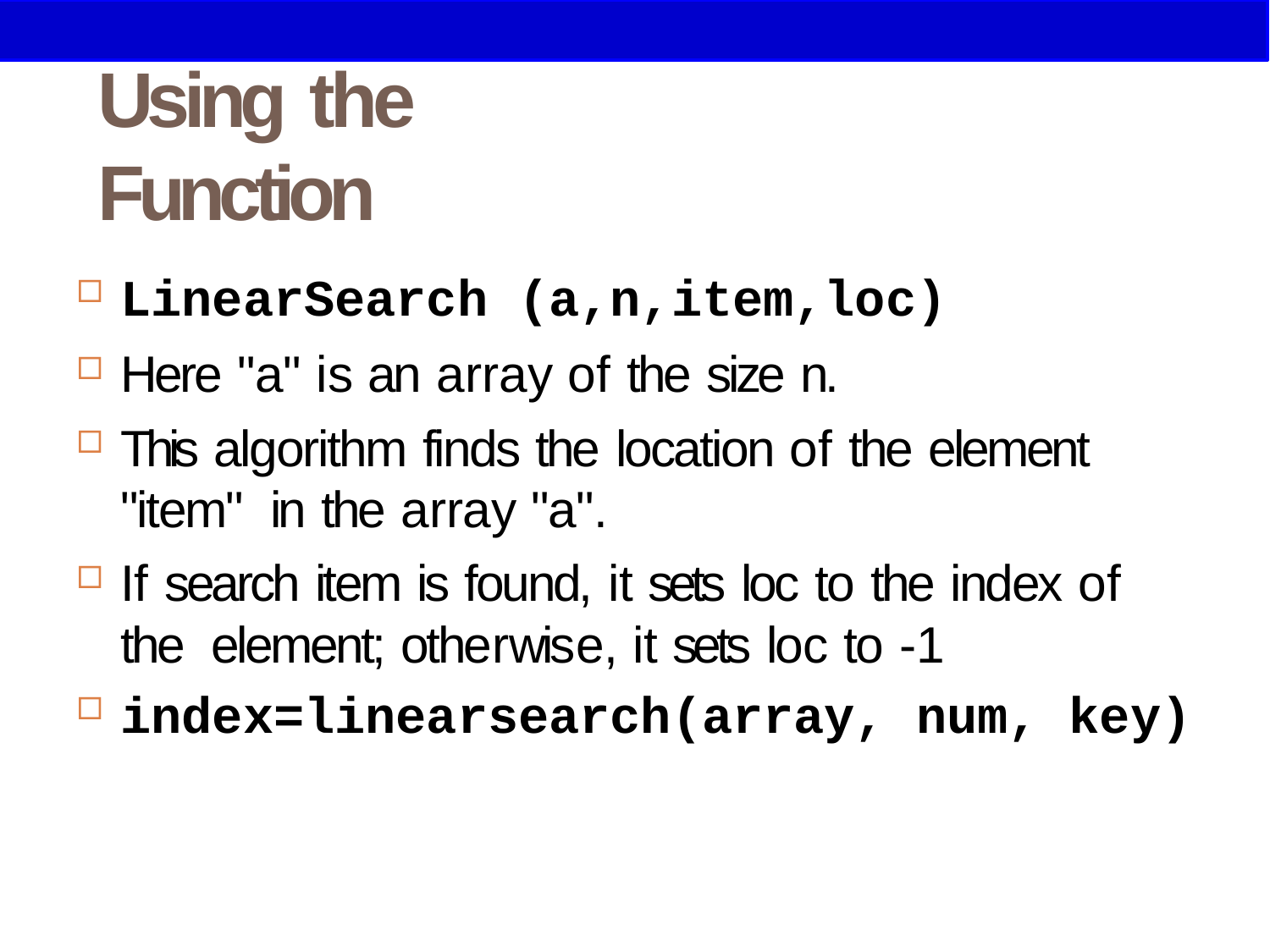

# Using the Function
38
LinearSearch (a,n,item,loc)
Here "a" is an array of the size n.
This algorithm finds the location of the element "item"  in the array "a".
If search item is found, it sets loc to the index of the  element; otherwise, it sets loc to -1
index=linearsearch(array, num, key)